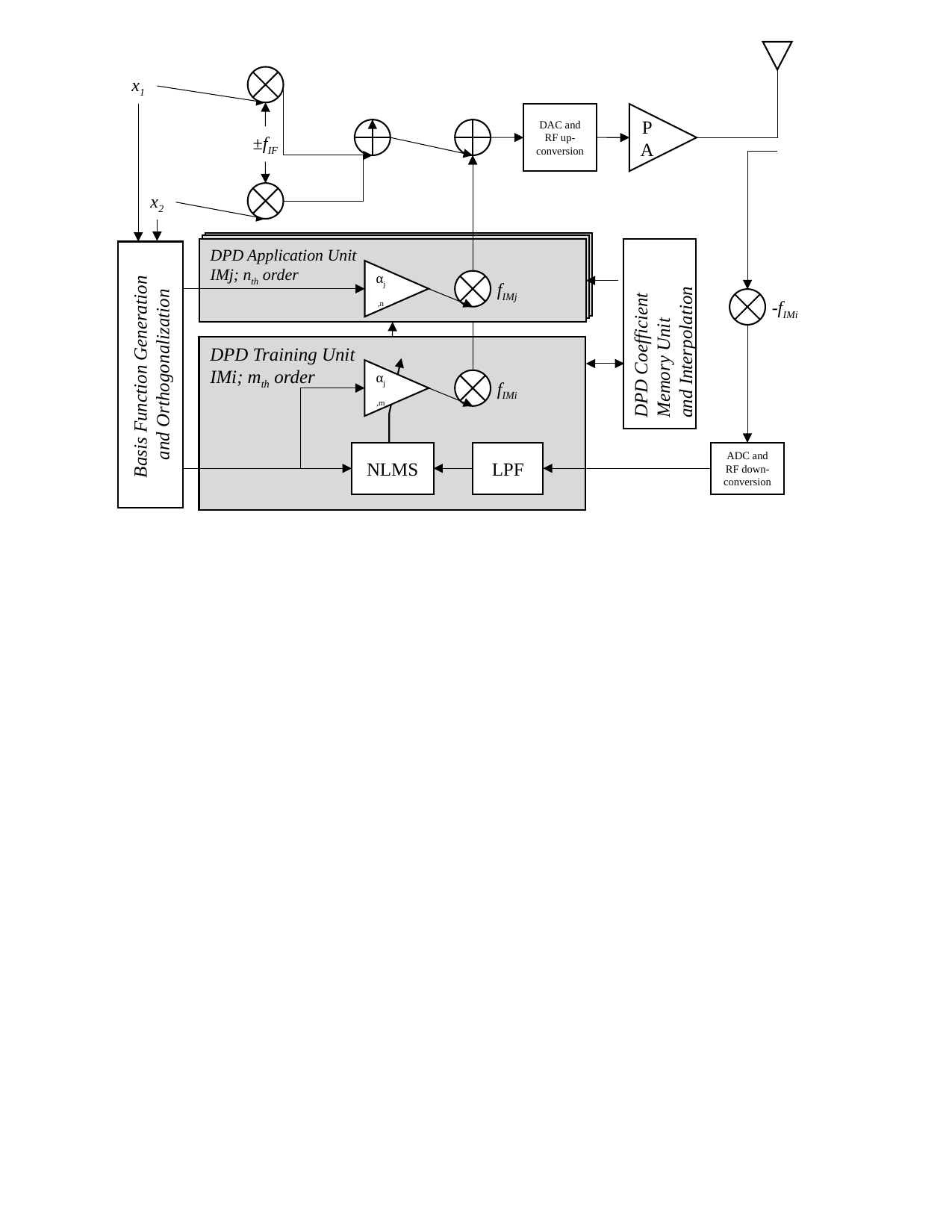

±fIF

x1
x2
DAC and RF up-conversion
PA

DPD Application Unit
DPD Application Unit
DPD Application Unit
IMj; nth order
αj,n

fIMj

-fIMi
DPD Coefficient Memory Unit
and Interpolation
DPD Training Unit
IMi; mth order

Basis Function Generation
and Orthogonalization

αj,m

fIMi

NLMS
LPF
ADC and RF down-conversion